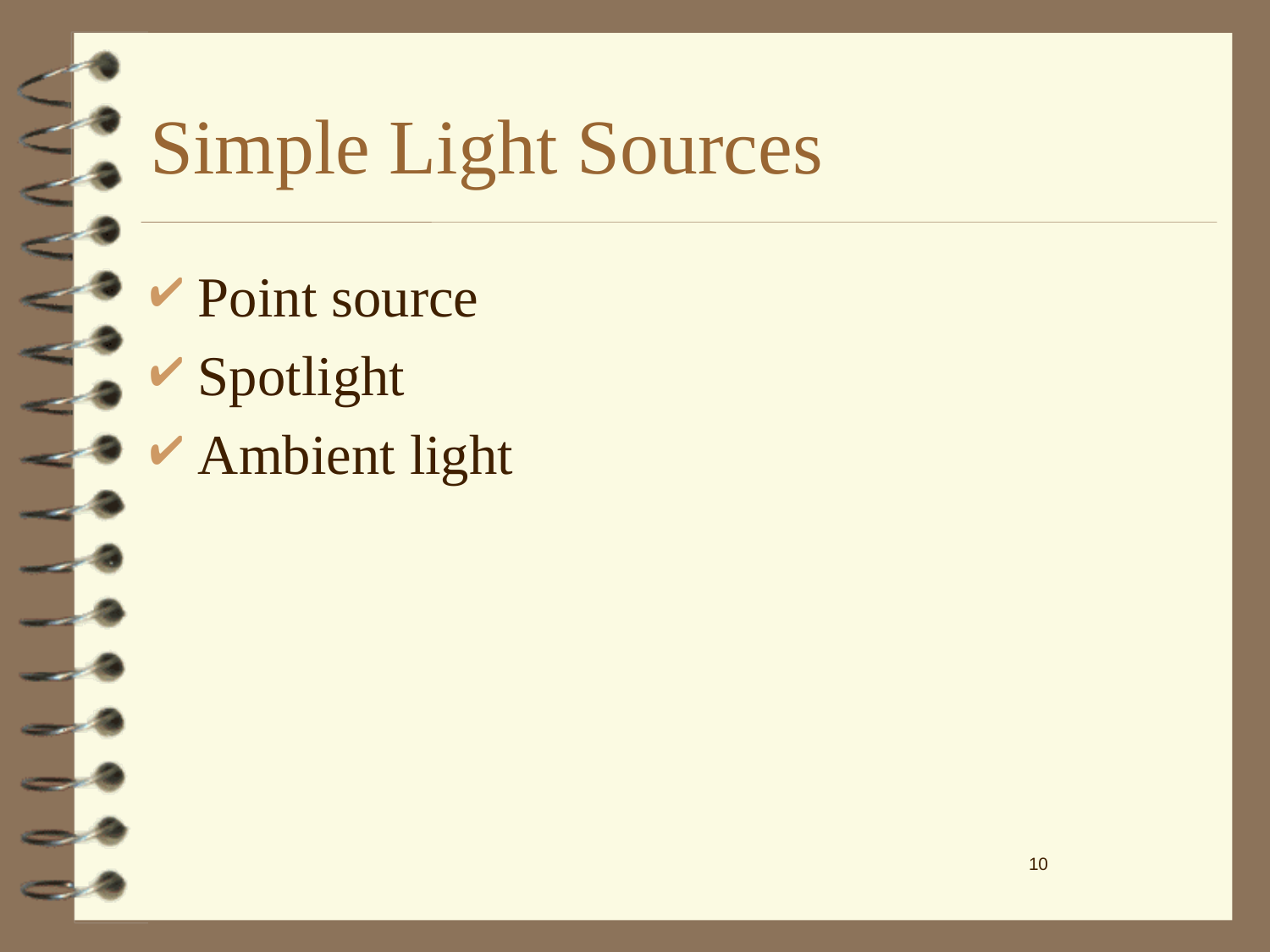

# Simple Light Sources
Point source
Spotlight
Ambient light
10